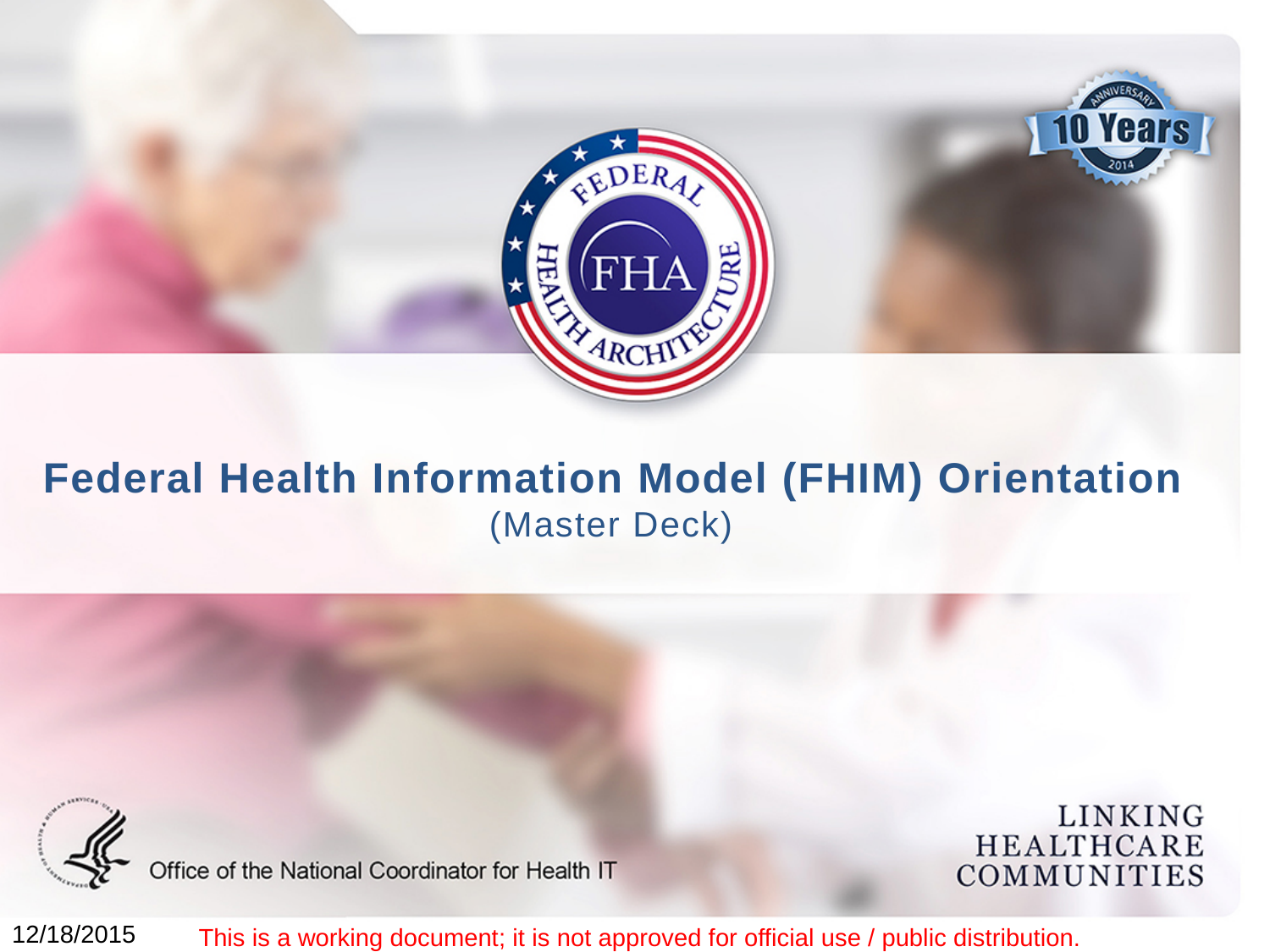

# Federal Health Information Model (FHIM) Orientation (Master Deck)
12/18/2015
This is a working document; it is not approved for official use / public distribution.
1